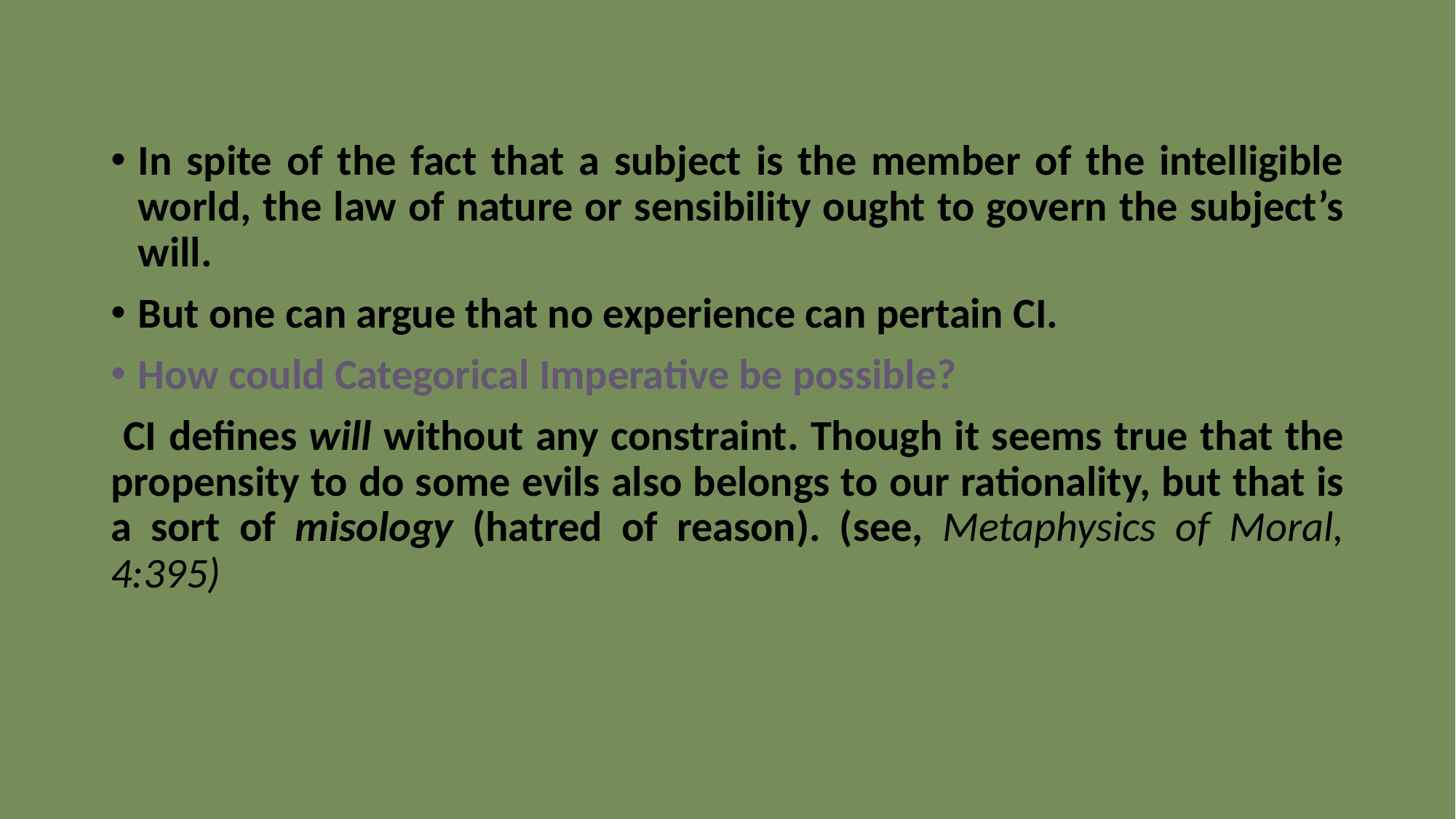

#

In spite of the fact that a subject is the member of the intelligible world, the law of nature or sensibility ought to govern the subject’s will.
But one can argue that no experience can pertain CI.
How could Categorical Imperative be possible?
 CI defines will without any constraint. Though it seems true that the propensity to do some evils also belongs to our rationality, but that is a sort of misology (hatred of reason). (see, Metaphysics of Moral, 4:395)